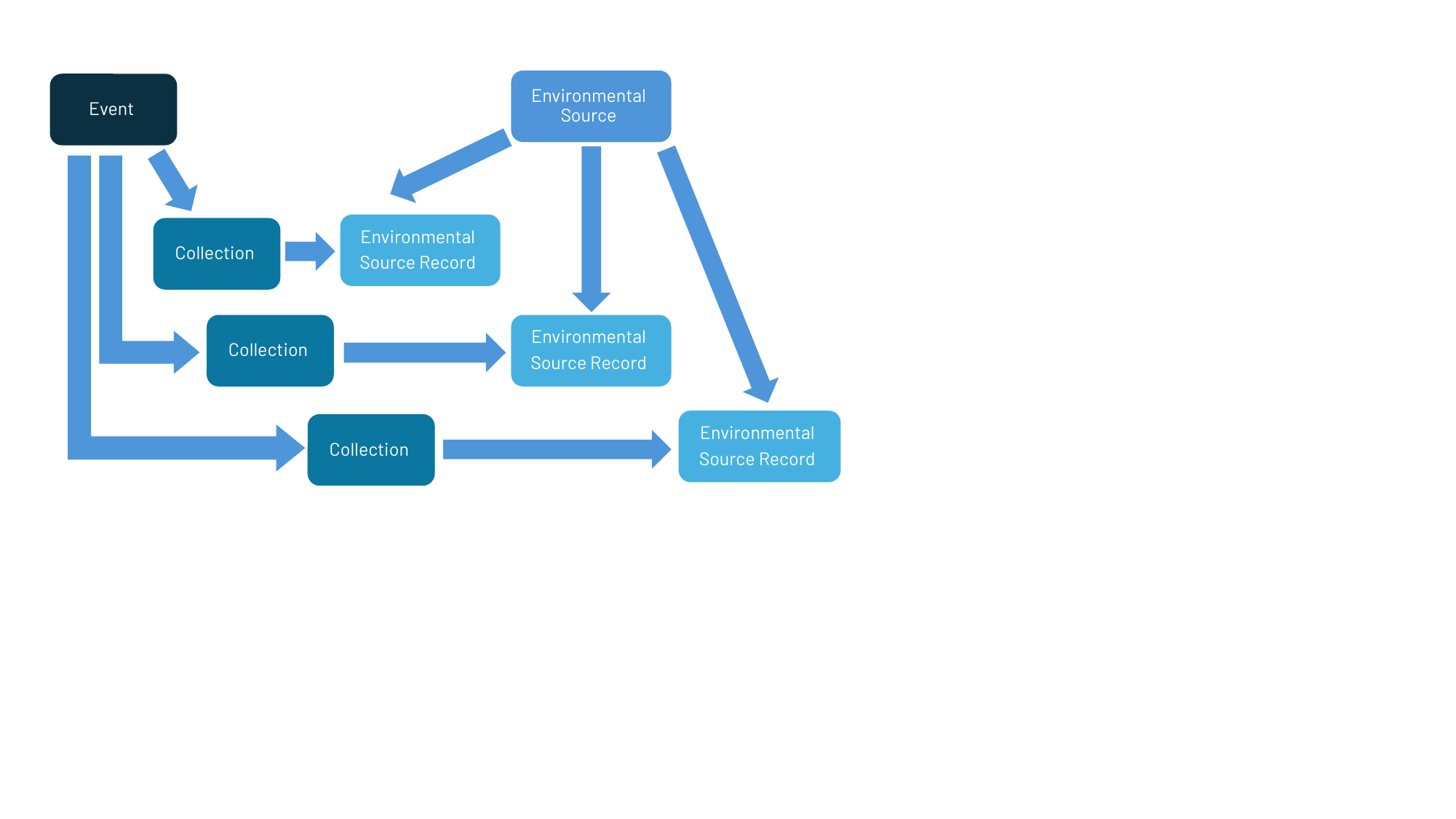

Environmental Source

Event

Environmental
Source Record

Collection

Collection

Environmental
Source Record

Environmental
Source Record

Collection